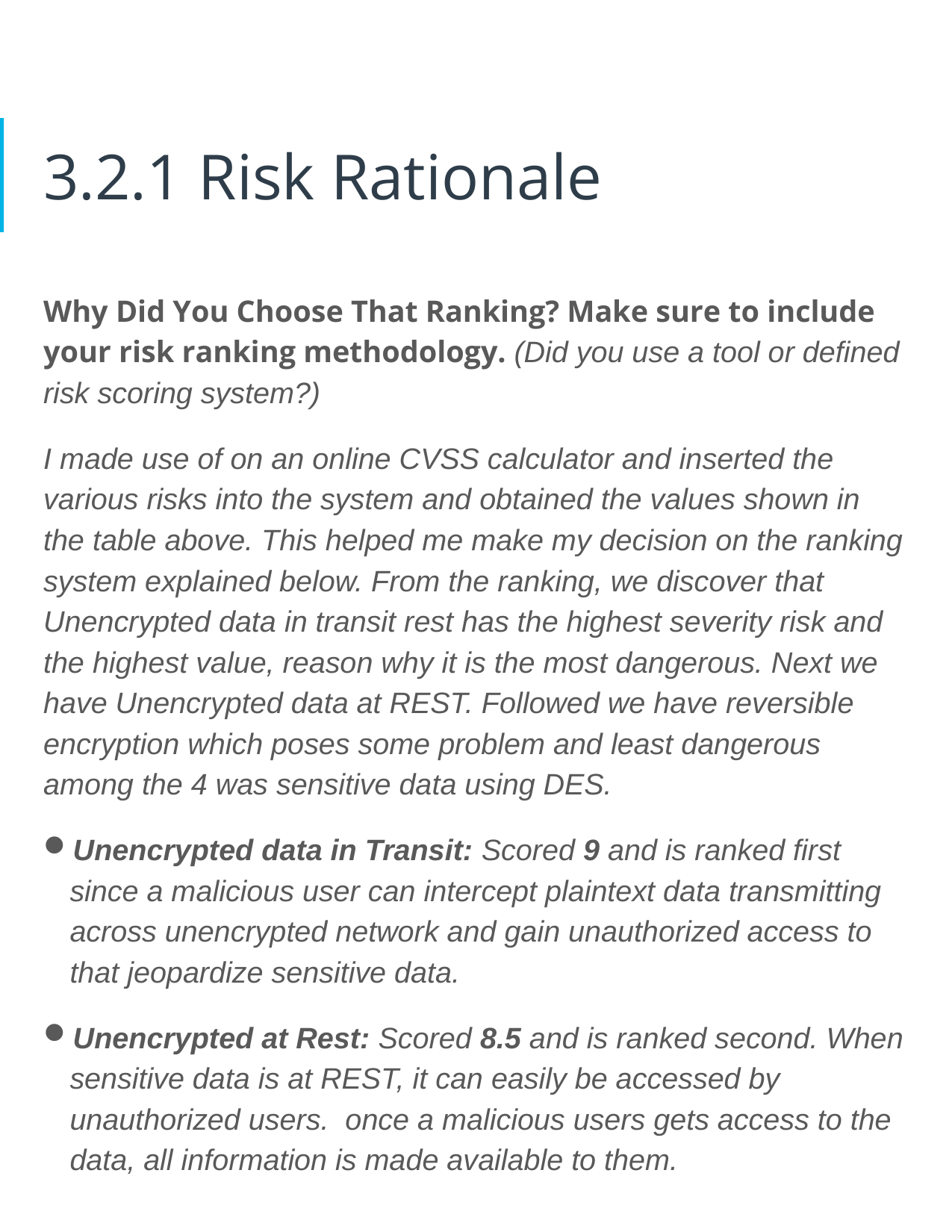

3.2.1 Risk Rationale
Why Did You Choose That Ranking? Make sure to include your risk ranking methodology. (Did you use a tool or defined risk scoring system?)
I made use of on an online CVSS calculator and inserted the various risks into the system and obtained the values shown in the table above. This helped me make my decision on the ranking system explained below. From the ranking, we discover that Unencrypted data in transit rest has the highest severity risk and the highest value, reason why it is the most dangerous. Next we have Unencrypted data at REST. Followed we have reversible encryption which poses some problem and least dangerous among the 4 was sensitive data using DES.
Unencrypted data in Transit: Scored 9 and is ranked first since a malicious user can intercept plaintext data transmitting across unencrypted network and gain unauthorized access to that jeopardize sensitive data.
Unencrypted at Rest: Scored 8.5 and is ranked second. When sensitive data is at REST, it can easily be accessed by unauthorized users.  once a malicious users gets access to the data, all information is made available to them.